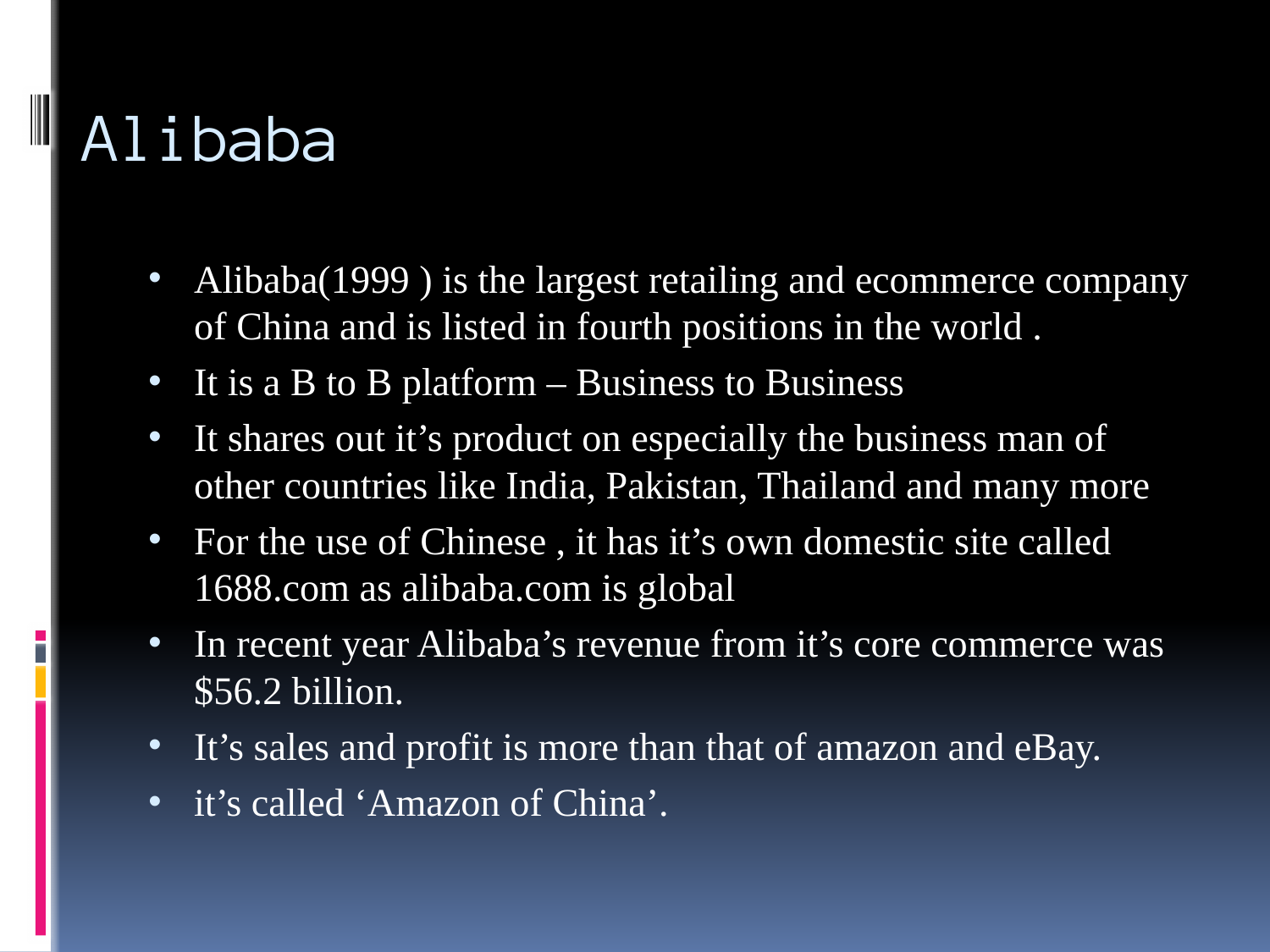

# Alibaba
Alibaba(1999 ) is the largest retailing and ecommerce company of China and is listed in fourth positions in the world .
It is a B to B platform – Business to Business
It shares out it’s product on especially the business man of other countries like India, Pakistan, Thailand and many more
For the use of Chinese , it has it’s own domestic site called 1688.com as alibaba.com is global
In recent year Alibaba’s revenue from it’s core commerce was $56.2 billion.
It’s sales and profit is more than that of amazon and eBay.
it’s called ‘Amazon of China’.